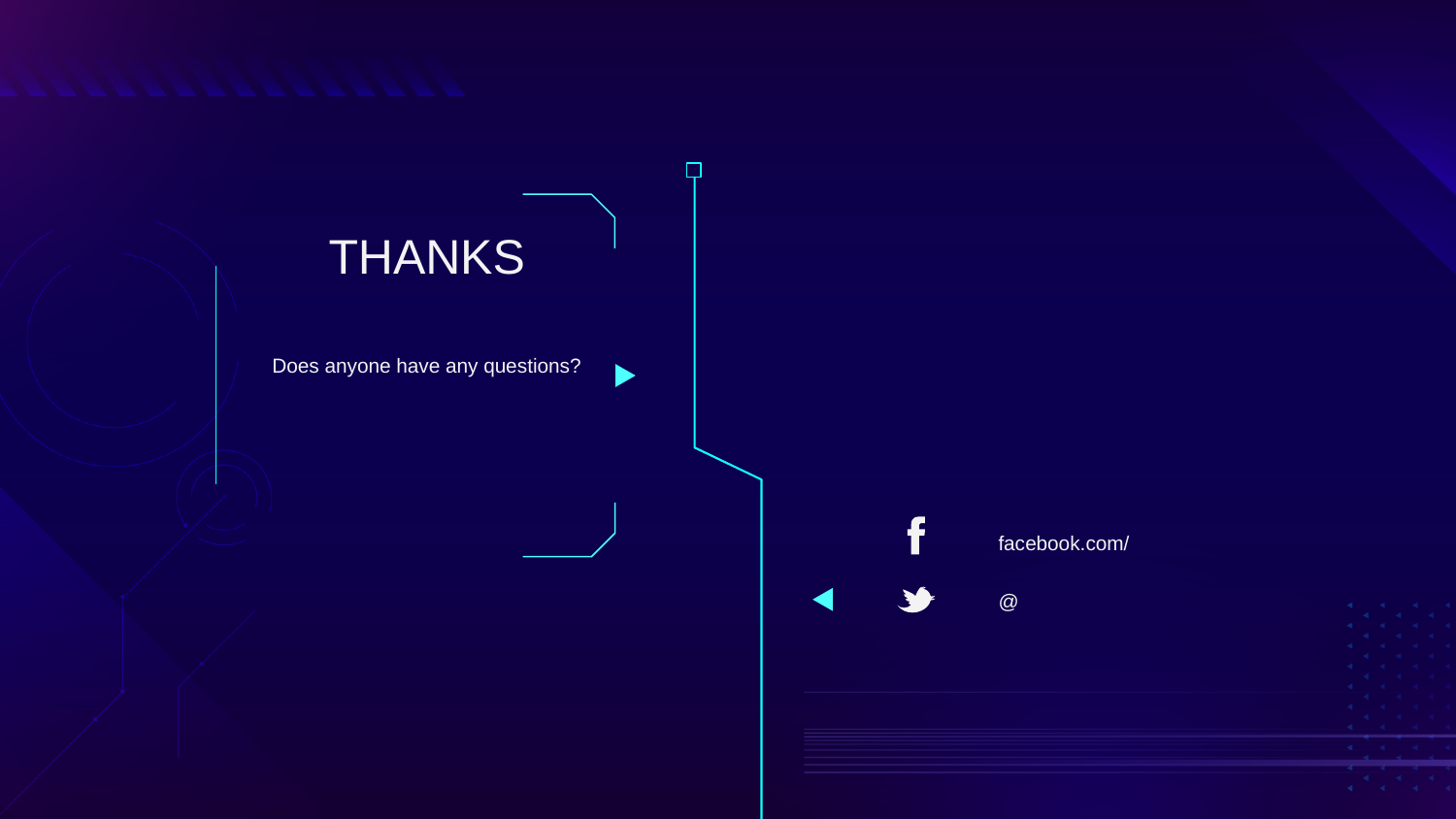

# THANKS

Does anyone have any questions?

facebook.com/

@